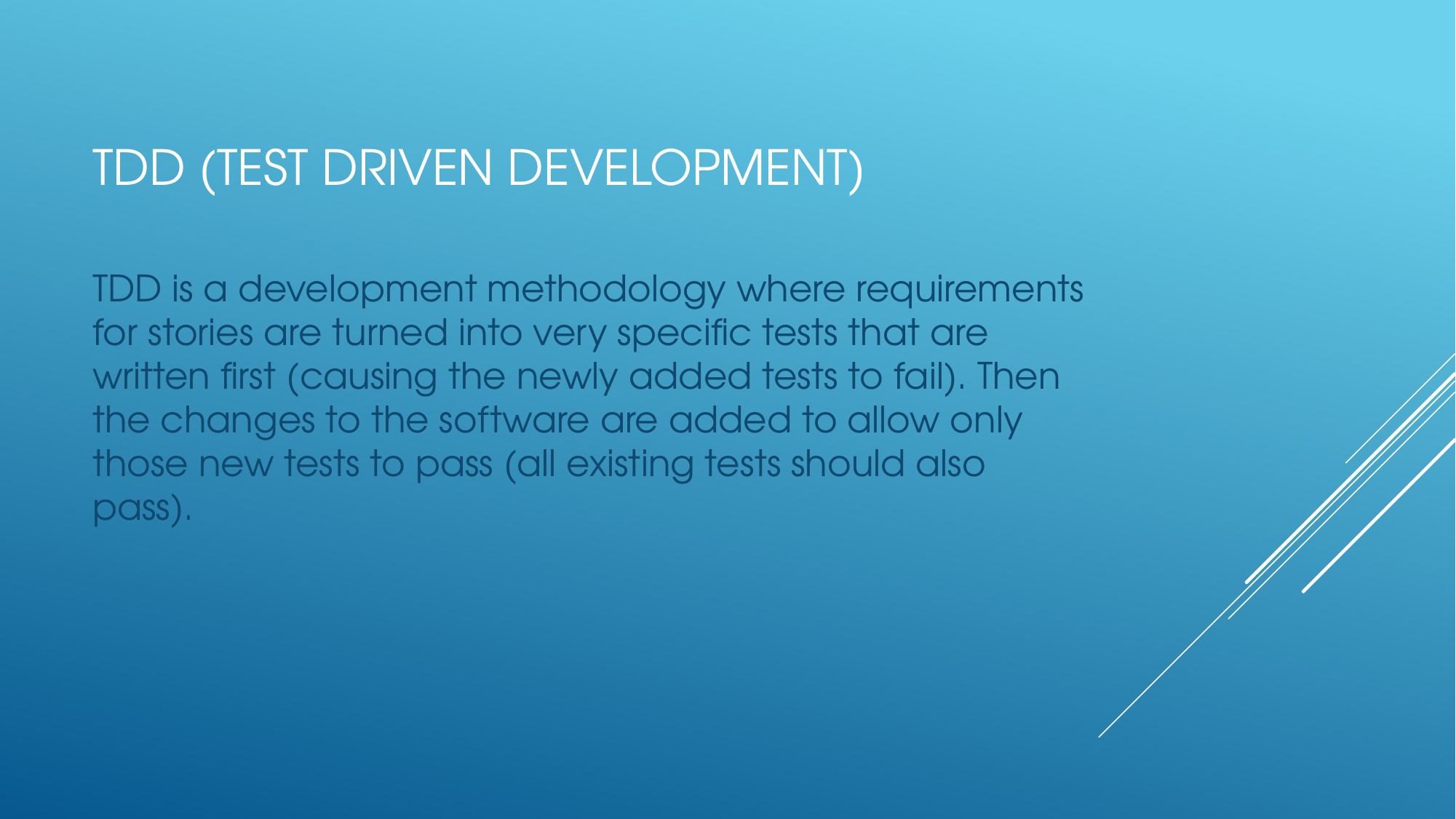

# Tdd (Test Driven Development)
TDD is a development methodology where requirements for stories are turned into very specific tests that are written first (causing the newly added tests to fail). Then the changes to the software are added to allow only those new tests to pass (all existing tests should also pass).